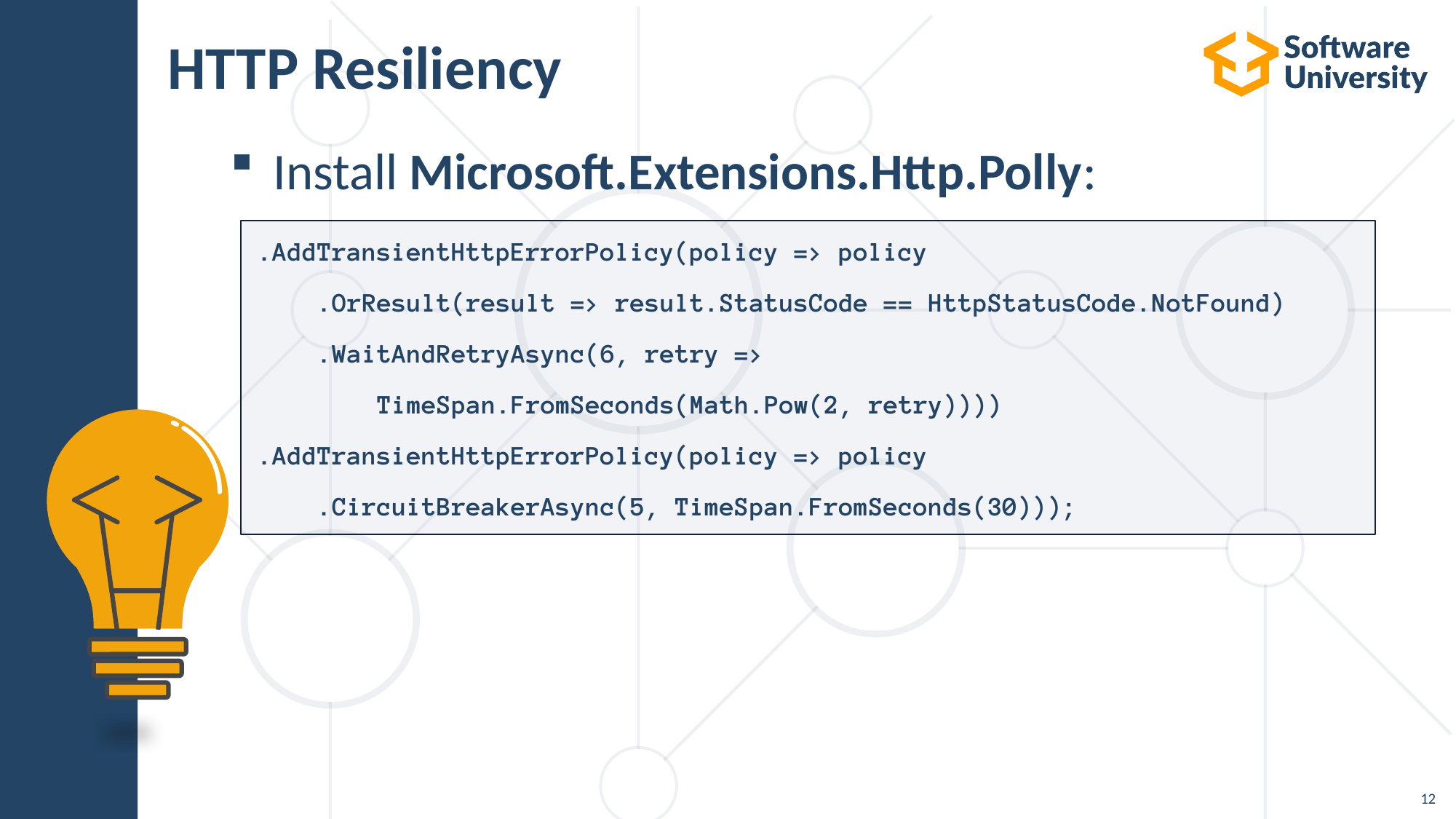

# HTTP Resiliency
Install Microsoft.Extensions.Http.Polly:
.AddTransientHttpErrorPolicy(policy => policy
    .OrResult(result => result.StatusCode == HttpStatusCode.NotFound)
    .WaitAndRetryAsync(6, retry =>
        TimeSpan.FromSeconds(Math.Pow(2, retry))))
.AddTransientHttpErrorPolicy(policy => policy
    .CircuitBreakerAsync(5, TimeSpan.FromSeconds(30)));
12